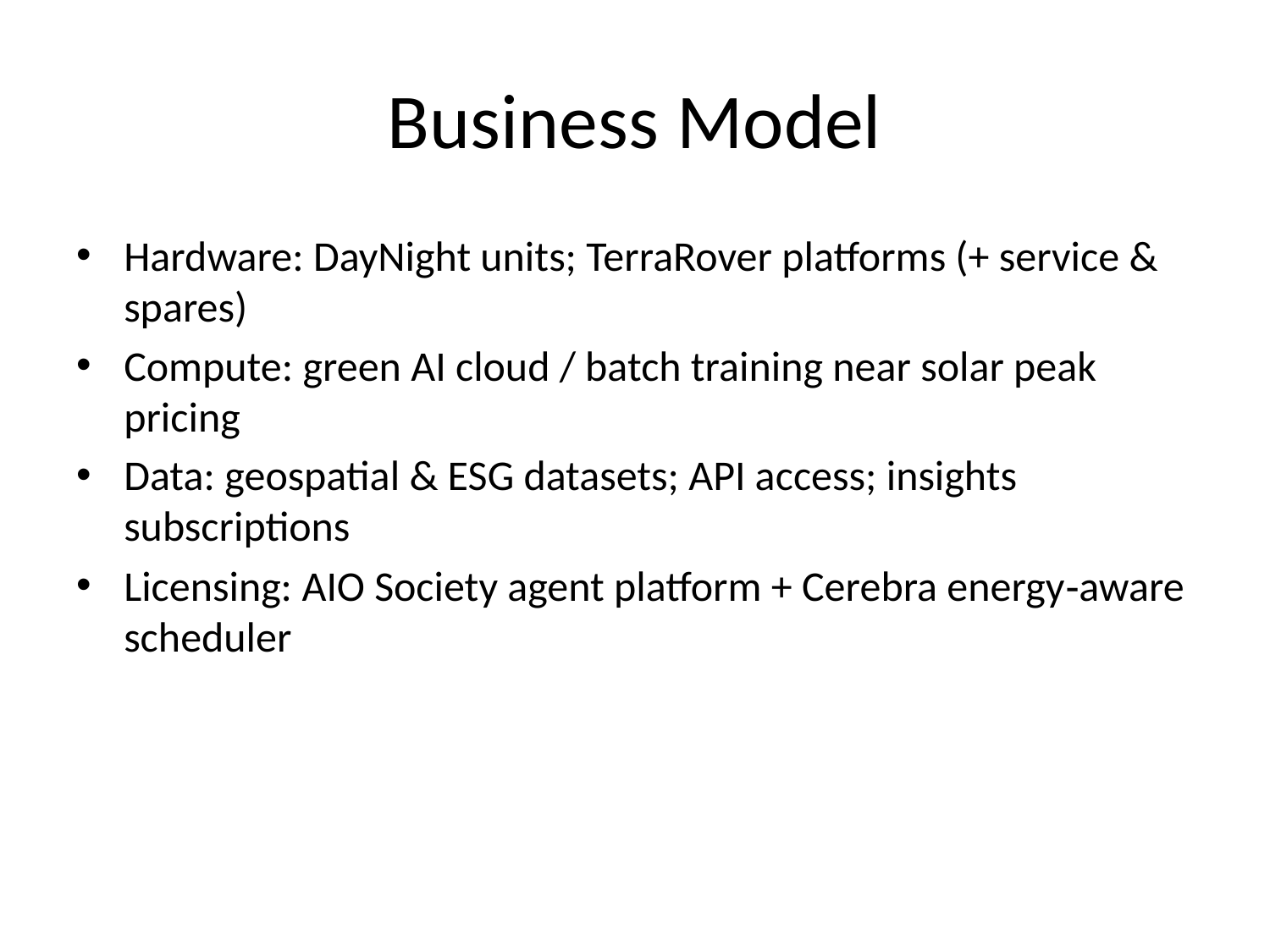

# Business Model
Hardware: DayNight units; TerraRover platforms (+ service & spares)
Compute: green AI cloud / batch training near solar peak pricing
Data: geospatial & ESG datasets; API access; insights subscriptions
Licensing: AIO Society agent platform + Cerebra energy‑aware scheduler